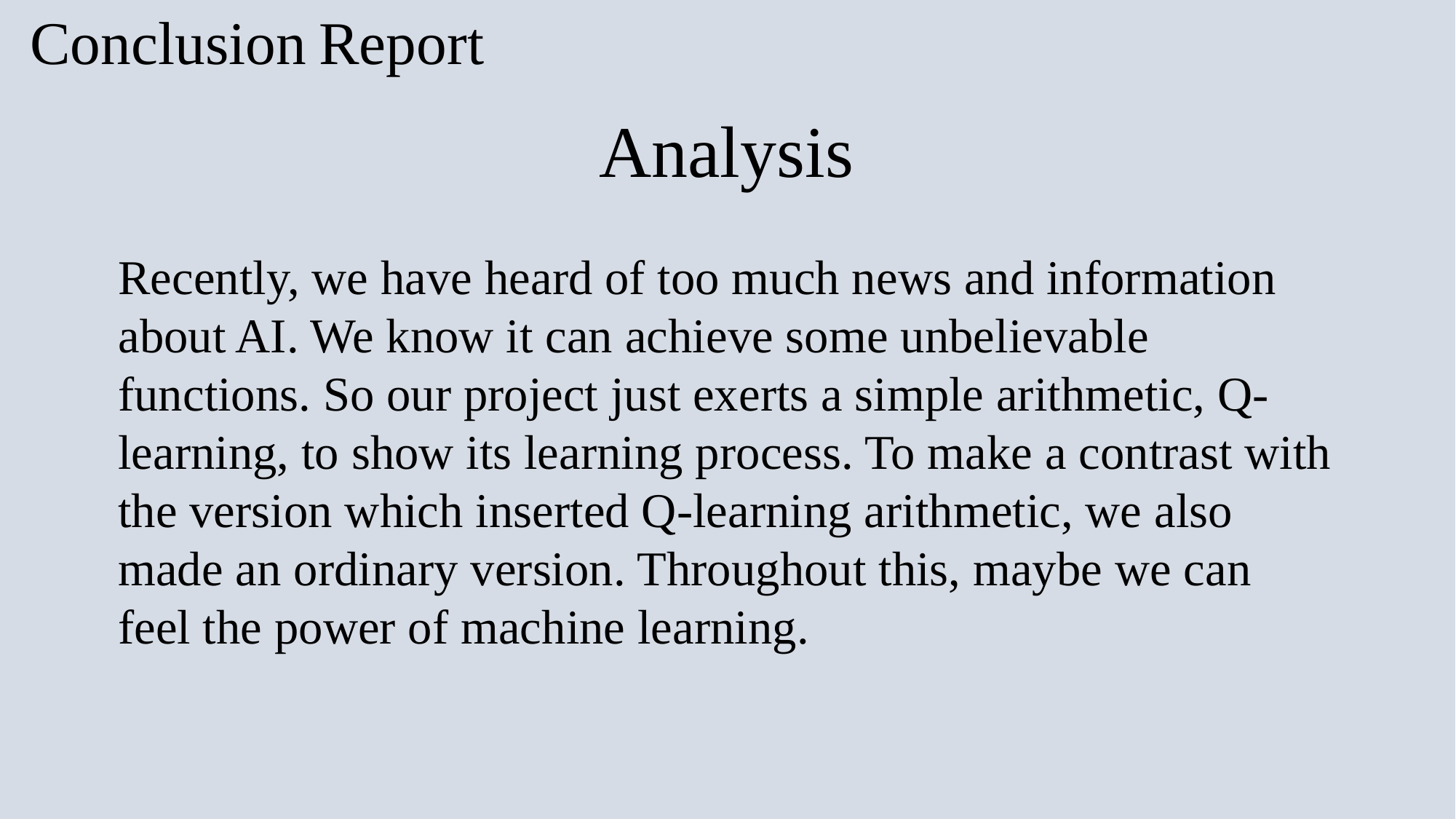

Conclusion Report
Analysis
Recently, we have heard of too much news and information about AI. We know it can achieve some unbelievable functions. So our project just exerts a simple arithmetic, Q-learning, to show its learning process. To make a contrast with the version which inserted Q-learning arithmetic, we also made an ordinary version. Throughout this, maybe we can feel the power of machine learning.